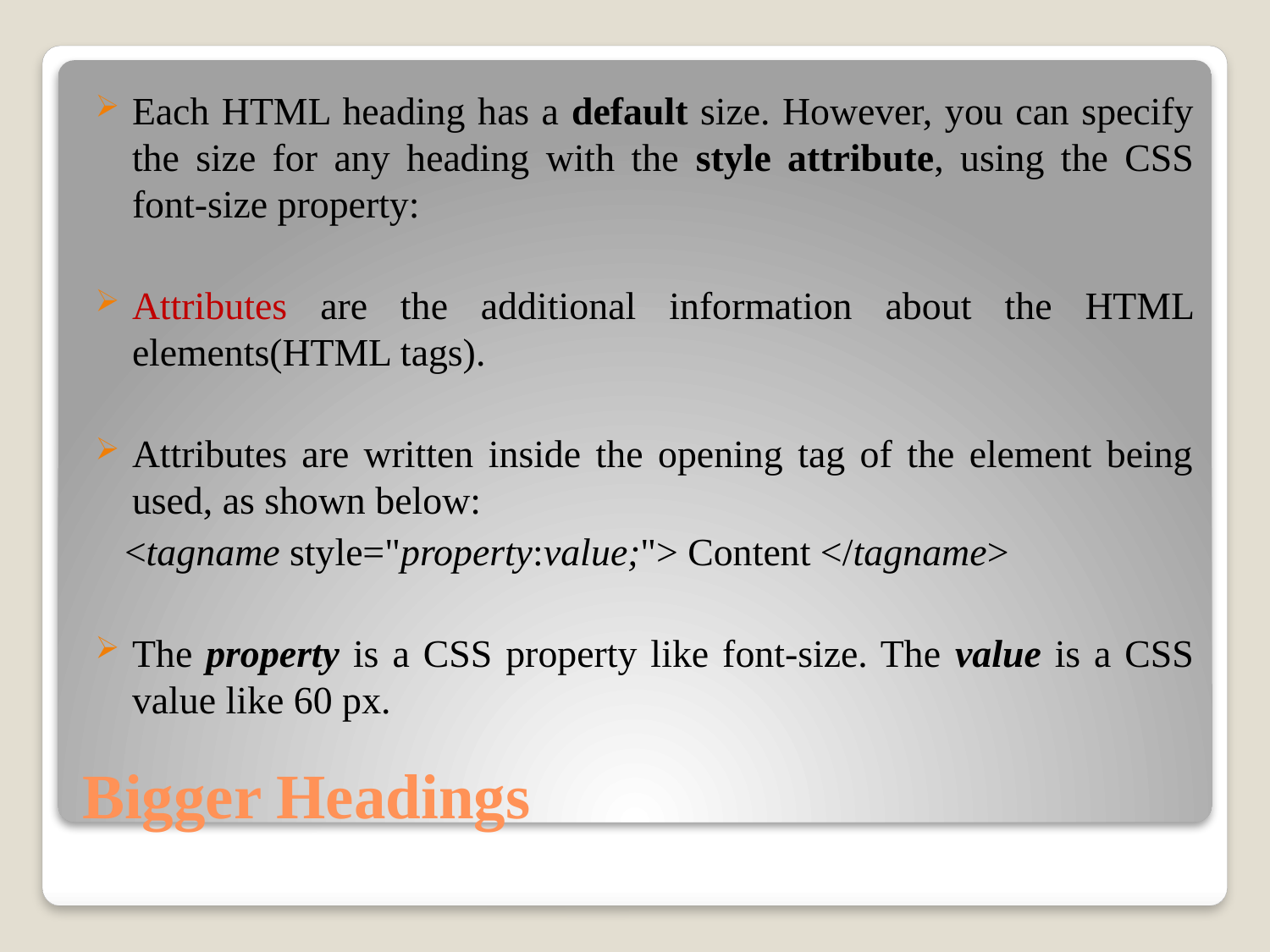

Each HTML heading has a default size. However, you can specify the size for any heading with the style attribute, using the CSS font-size property:

Attributes are the additional information about the HTML elements(HTML tags).

Attributes are written inside the opening tag of the element being used, as shown below:
   <tagname style="property:value;"> Content </tagname>

The property is a CSS property like font-size. The value is a CSS value like 60 px.

# Bigger Headings